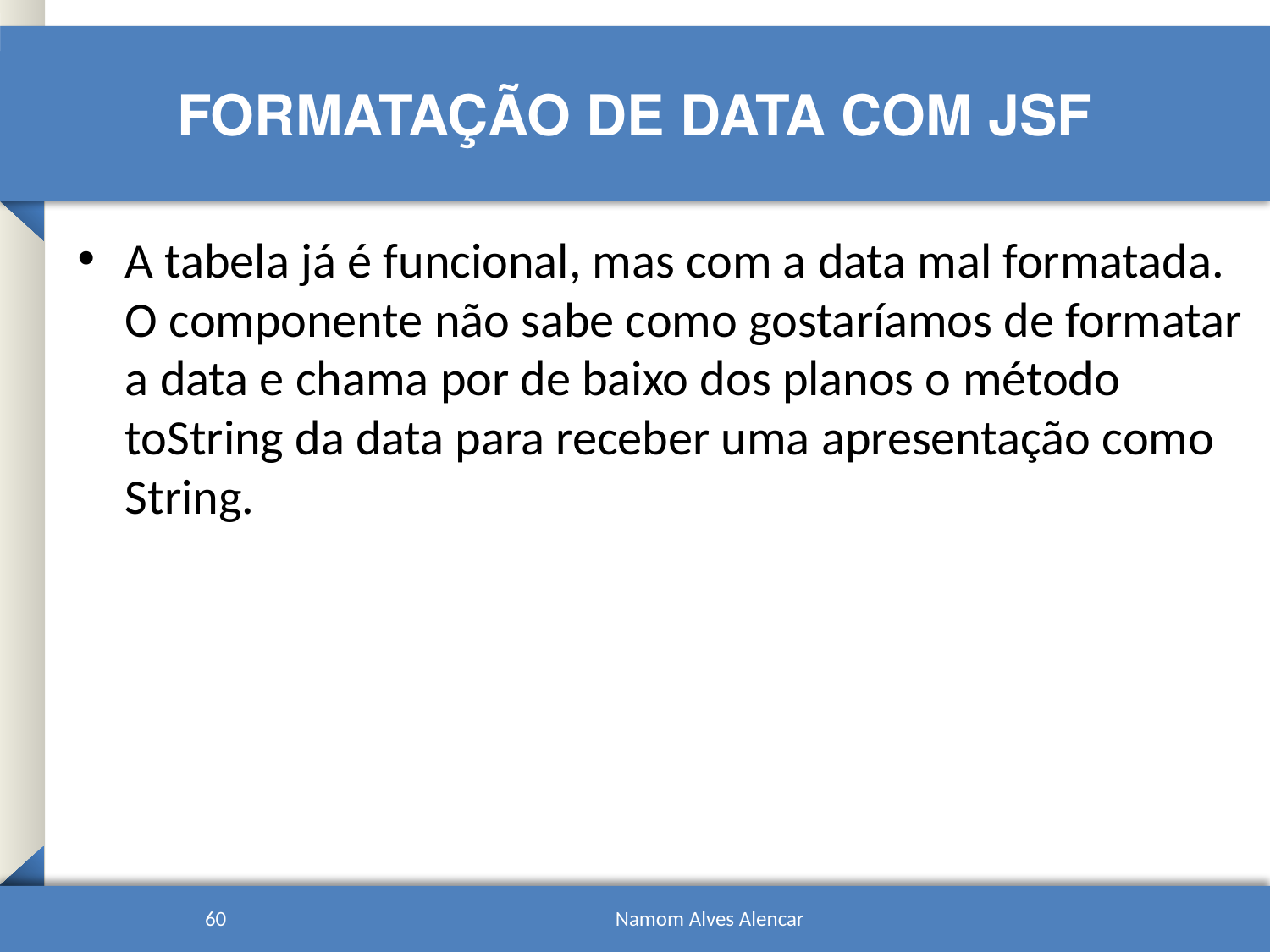

# Formatação de Data com JSF
A tabela já é funcional, mas com a data mal formatada. O componente não sabe como gostaríamos de formatar a data e chama por de baixo dos planos o método toString da data para receber uma apresentação como String.

60
Namom Alves Alencar